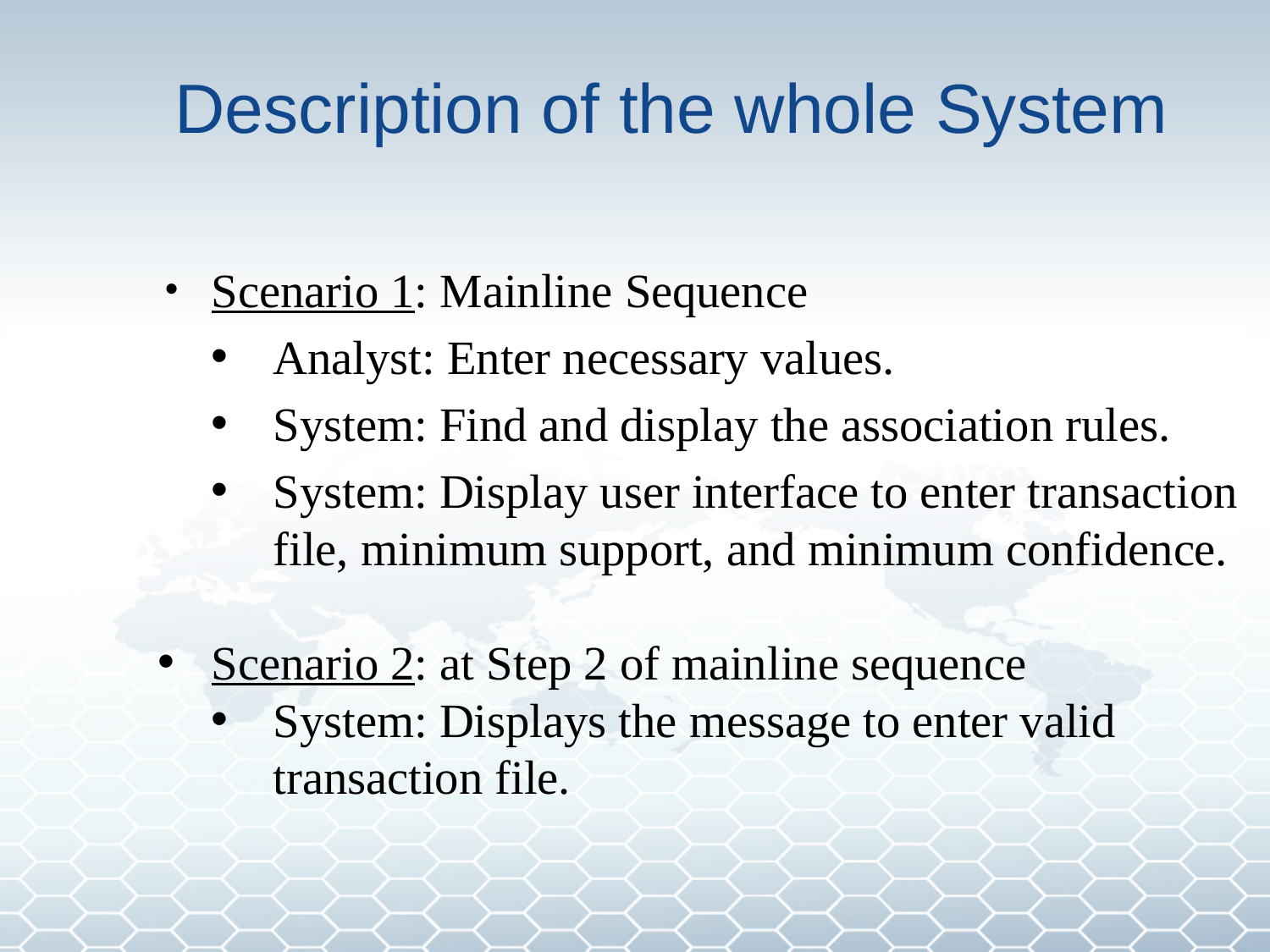

Description of the whole System
Scenario 1: Mainline Sequence
Analyst: Enter necessary values.
System: Find and display the association rules.
System: Display user interface to enter transaction file, minimum support, and minimum confidence.

Scenario 2: at Step 2 of mainline sequence
System: Displays the message to enter valid transaction file.